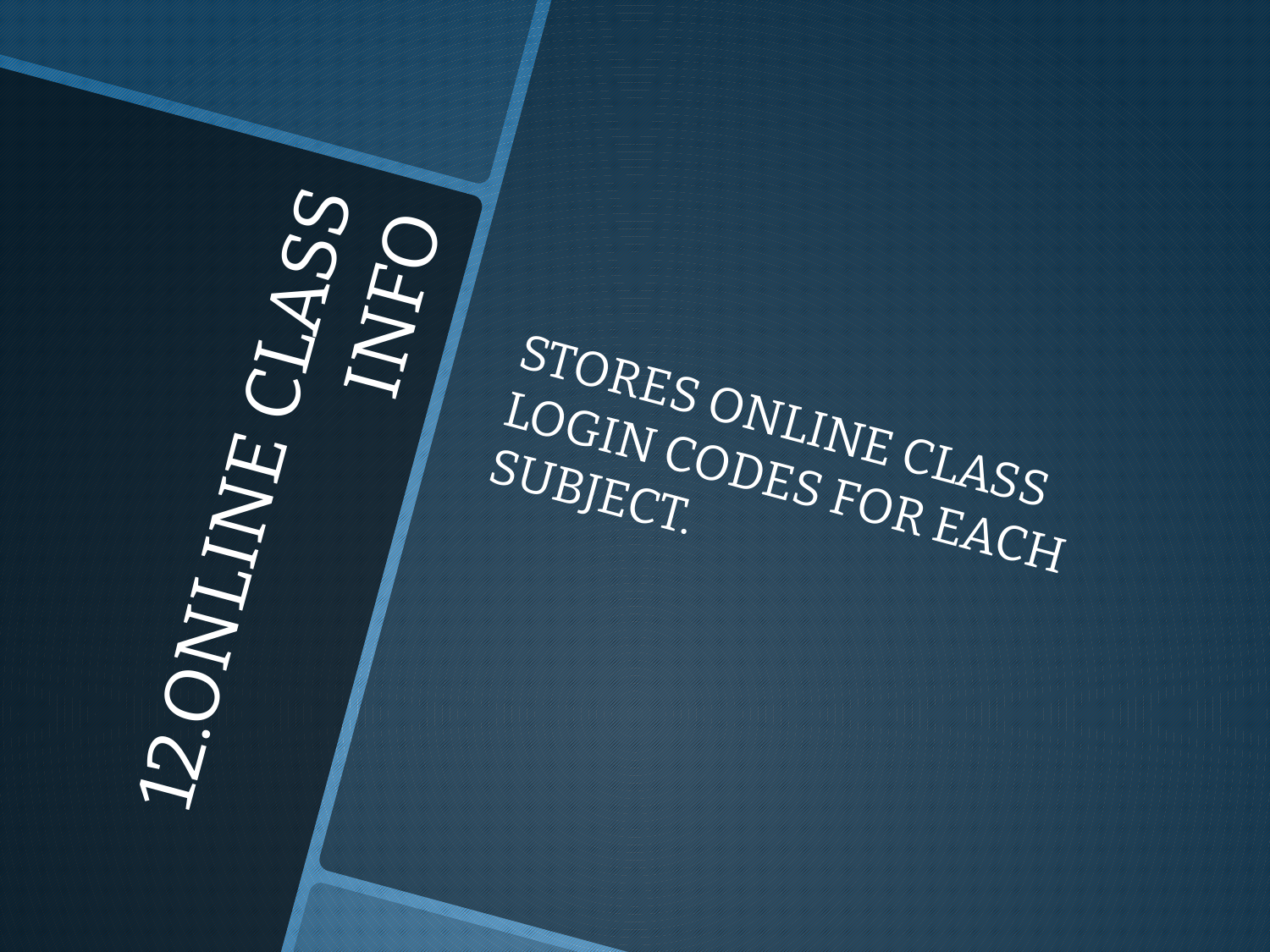

STORES ONLINE CLASS LOGIN CODES FOR EACH SUBJECT.
# 12.ONLINE CLASS INFO